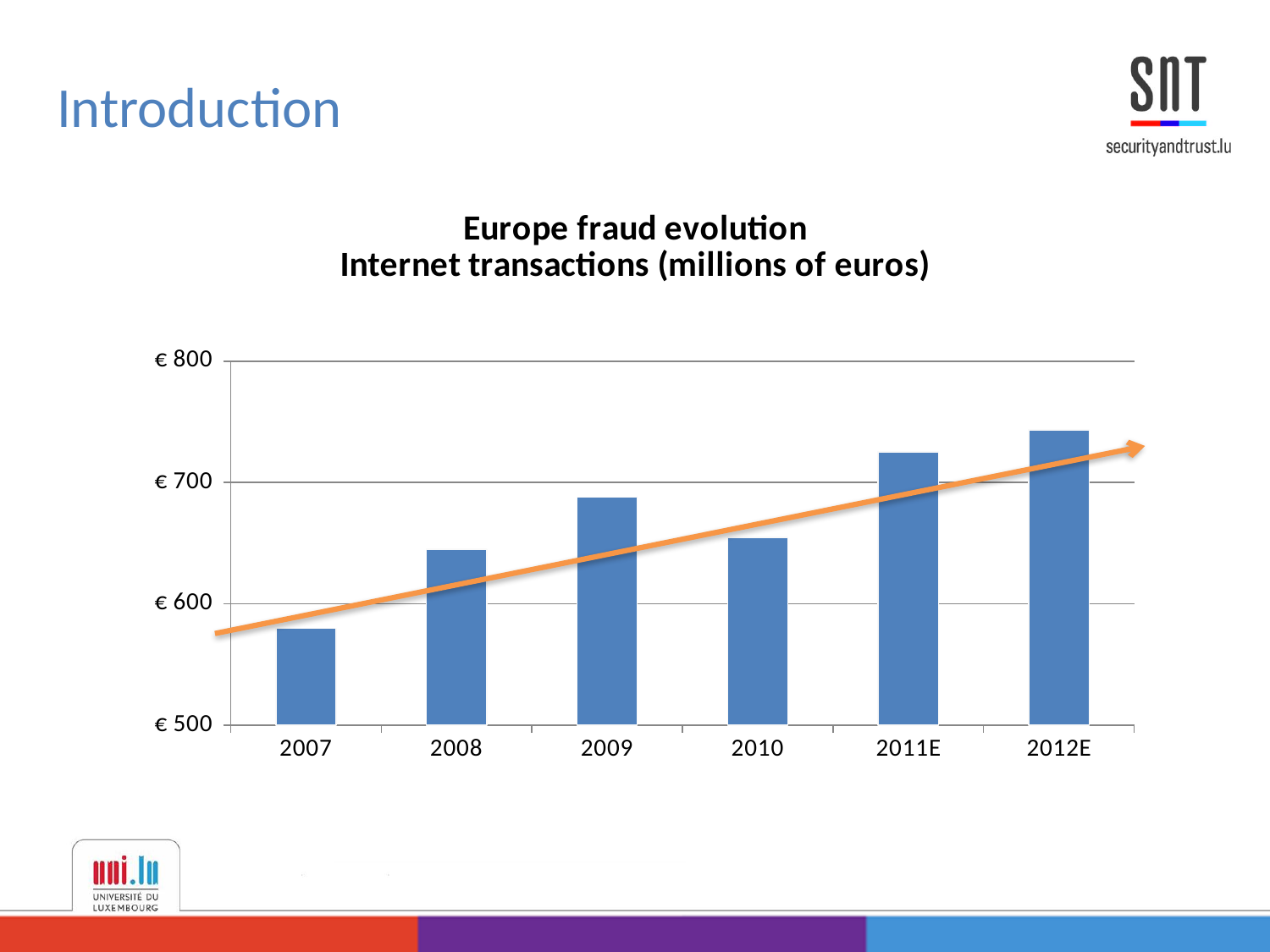

Introduction

### Chart: Europe fraud evolution
Internet transactions (millions of euros)

| Category | CNP |
|---|---|
| 2007 | 580.0 |
| 2008 | 645.0 |
| 2009 | 688.0 |
| 2010 | 655.0 |
| 2011E | 725.4084 |
| 2012E | 743.213 |